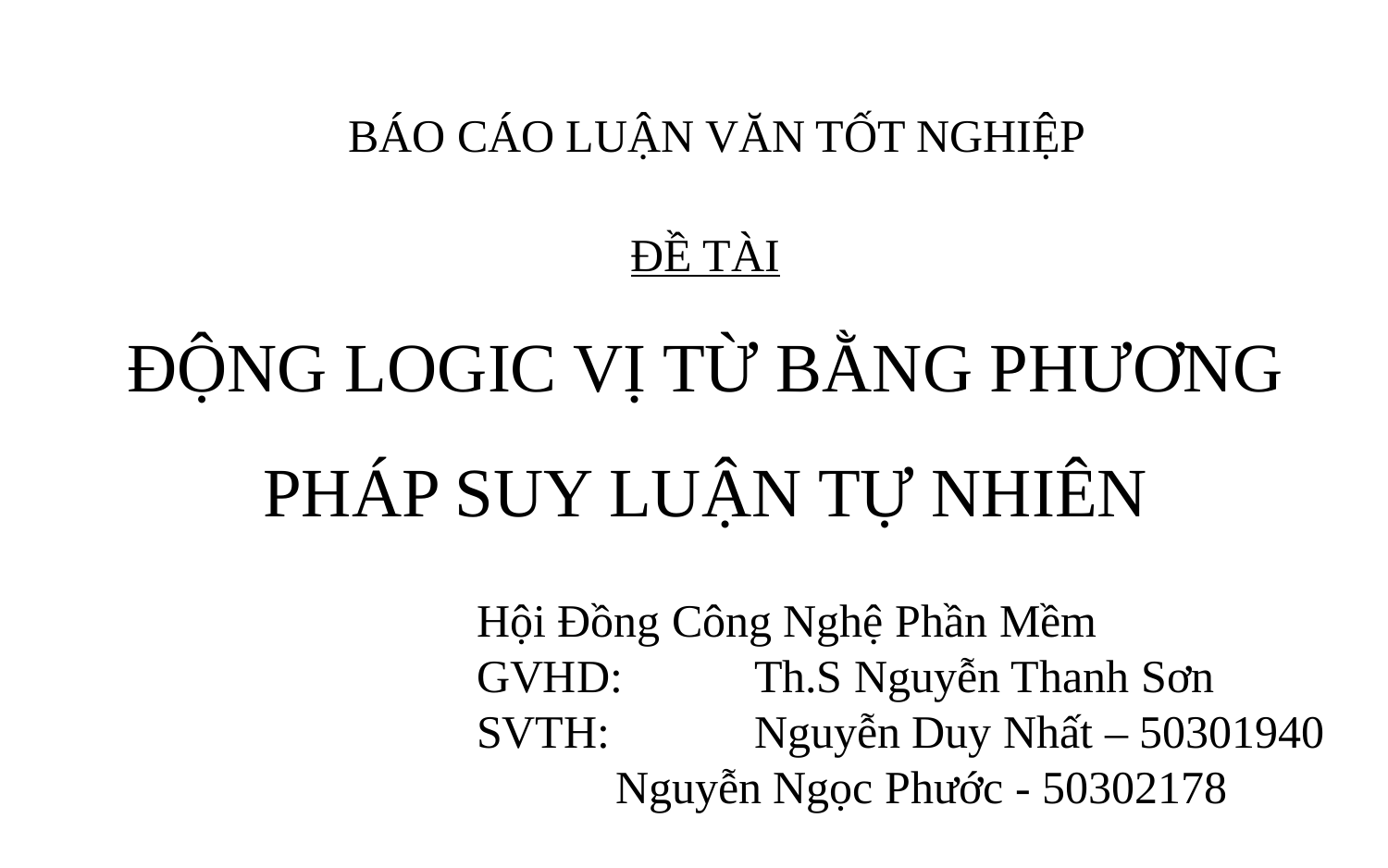

BÁO CÁO LUẬN VĂN TỐT NGHIỆP
# ĐỀ TÀI ĐỘNG LOGIC VỊ TỪ BẰNG PHƯƠNG PHÁP SUY LUẬN TỰ NHIÊN
	Hội Đồng Công Nghệ Phần Mềm
	GVHD: 	Th.S Nguyễn Thanh Sơn
	SVTH: 	Nguyễn Duy Nhất – 50301940
		Nguyễn Ngọc Phước - 50302178